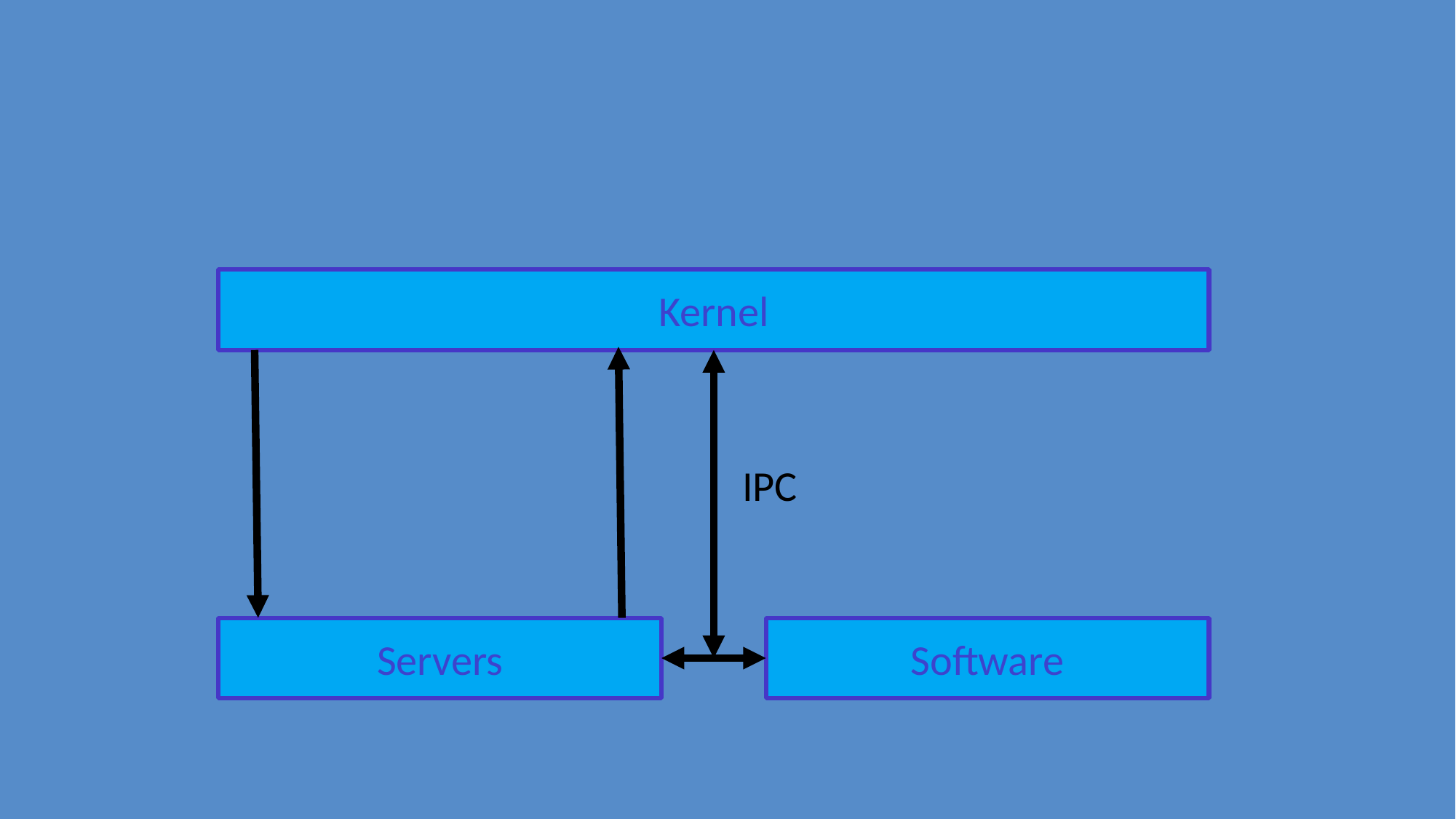

# 2. Micro kernel
Kernel
IPC
Servers
Software